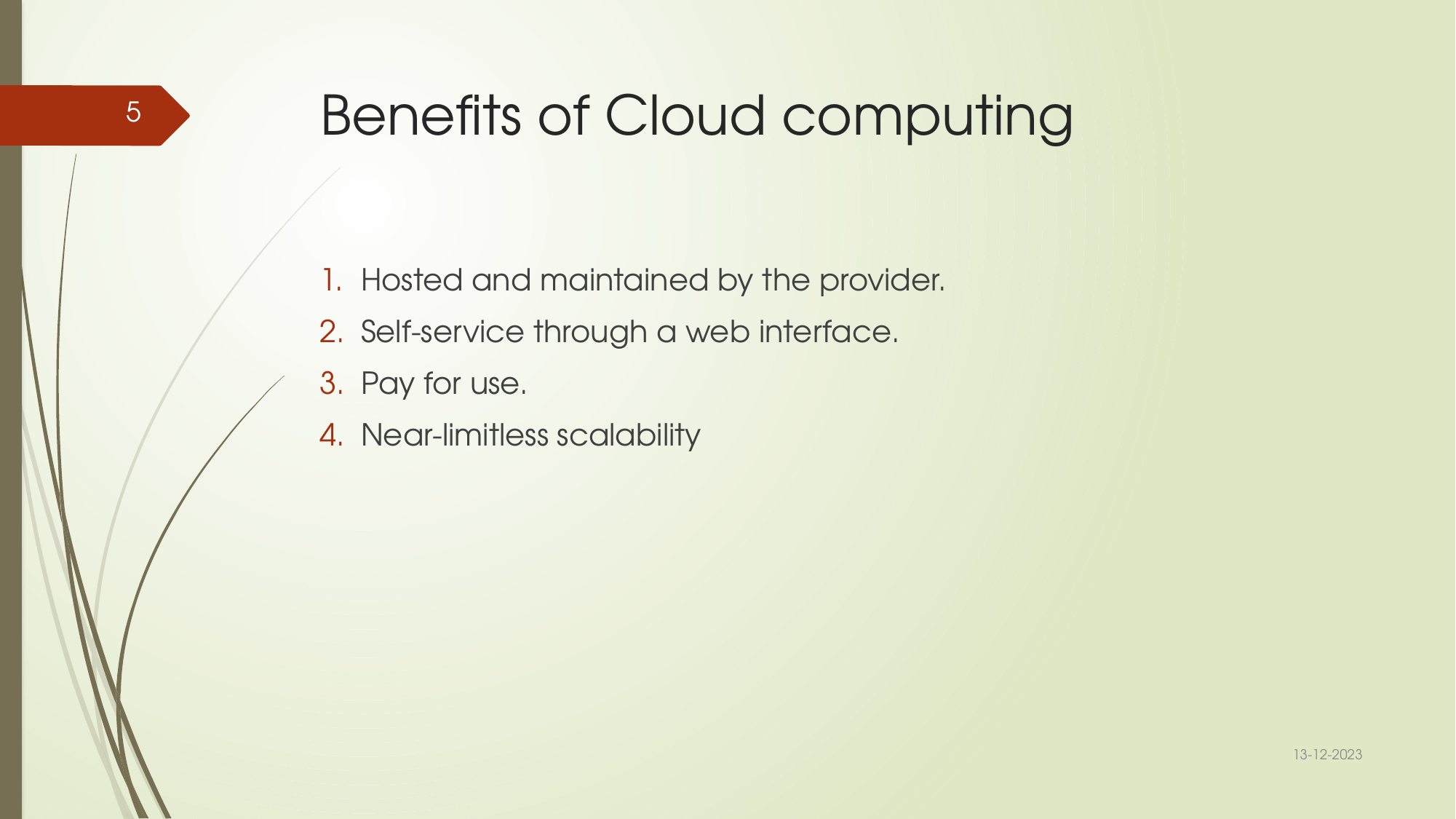

# Benefits of Cloud computing
5
Hosted and maintained by the provider.
Self-service through a web interface.
Pay for use.
Near-limitless scalability
13-12-2023